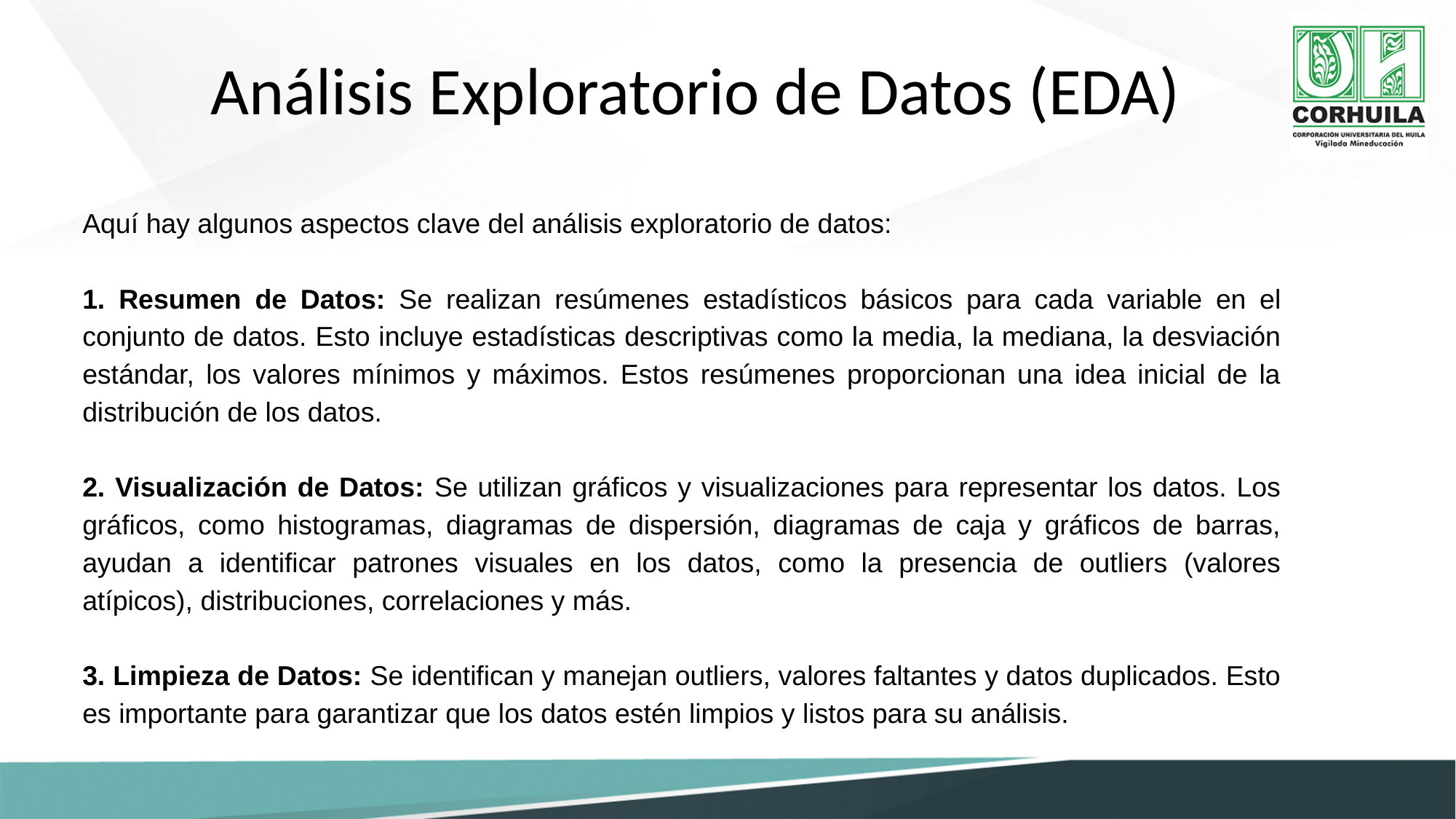

Análisis Exploratorio de Datos (EDA)
Aquí hay algunos aspectos clave del análisis exploratorio de datos:

1. Resumen de Datos: Se realizan resúmenes estadísticos básicos para cada variable en el conjunto de datos. Esto incluye estadísticas descriptivas como la media, la mediana, la desviación estándar, los valores mínimos y máximos. Estos resúmenes proporcionan una idea inicial de la distribución de los datos.

2. Visualización de Datos: Se utilizan gráficos y visualizaciones para representar los datos. Los gráficos, como histogramas, diagramas de dispersión, diagramas de caja y gráficos de barras, ayudan a identificar patrones visuales en los datos, como la presencia de outliers (valores atípicos), distribuciones, correlaciones y más.

3. Limpieza de Datos: Se identifican y manejan outliers, valores faltantes y datos duplicados. Esto es importante para garantizar que los datos estén limpios y listos para su análisis.